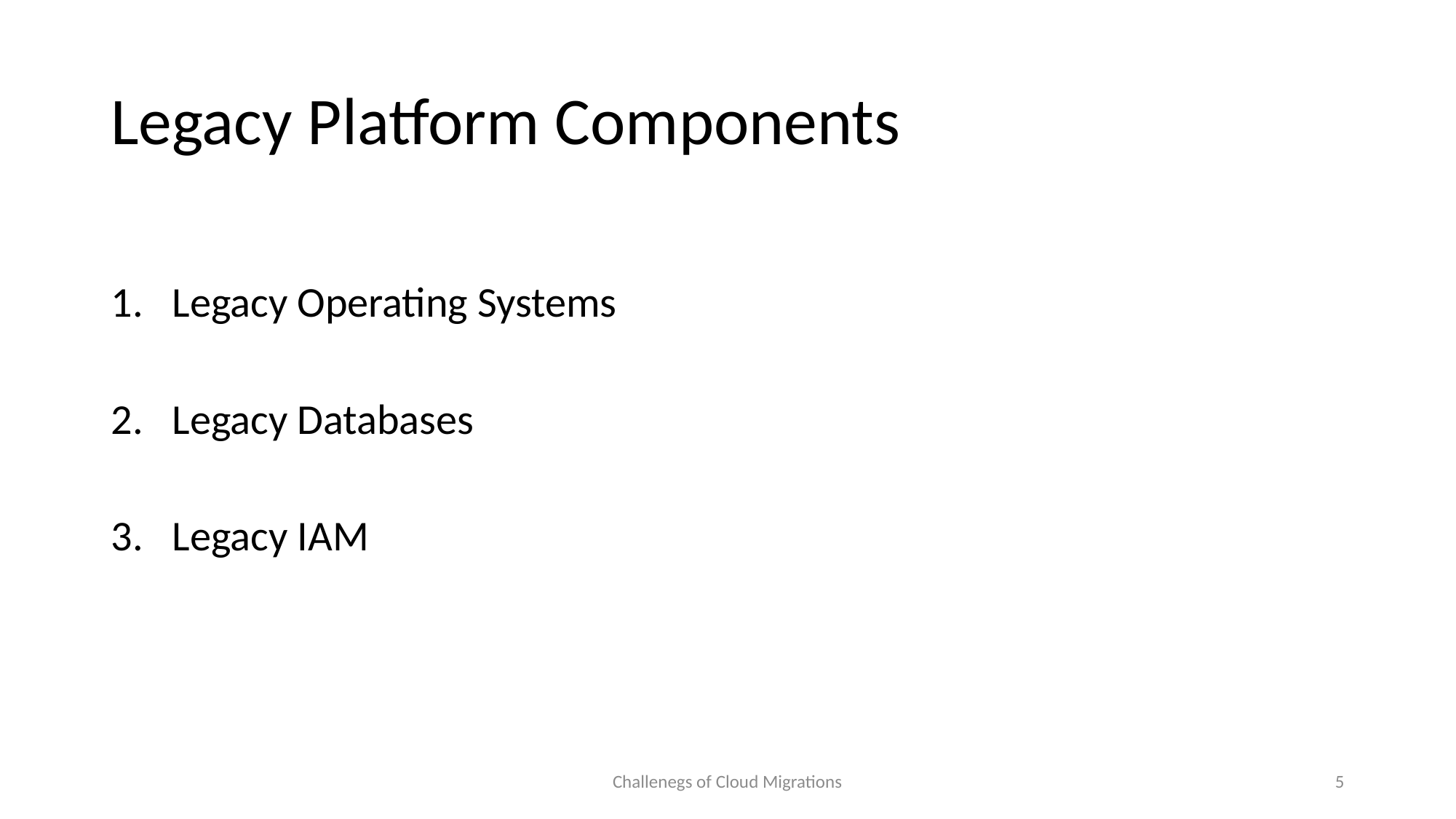

# Legacy Platform Components
Legacy Operating Systems
Legacy Databases
Legacy IAM
Challenegs of Cloud Migrations
5